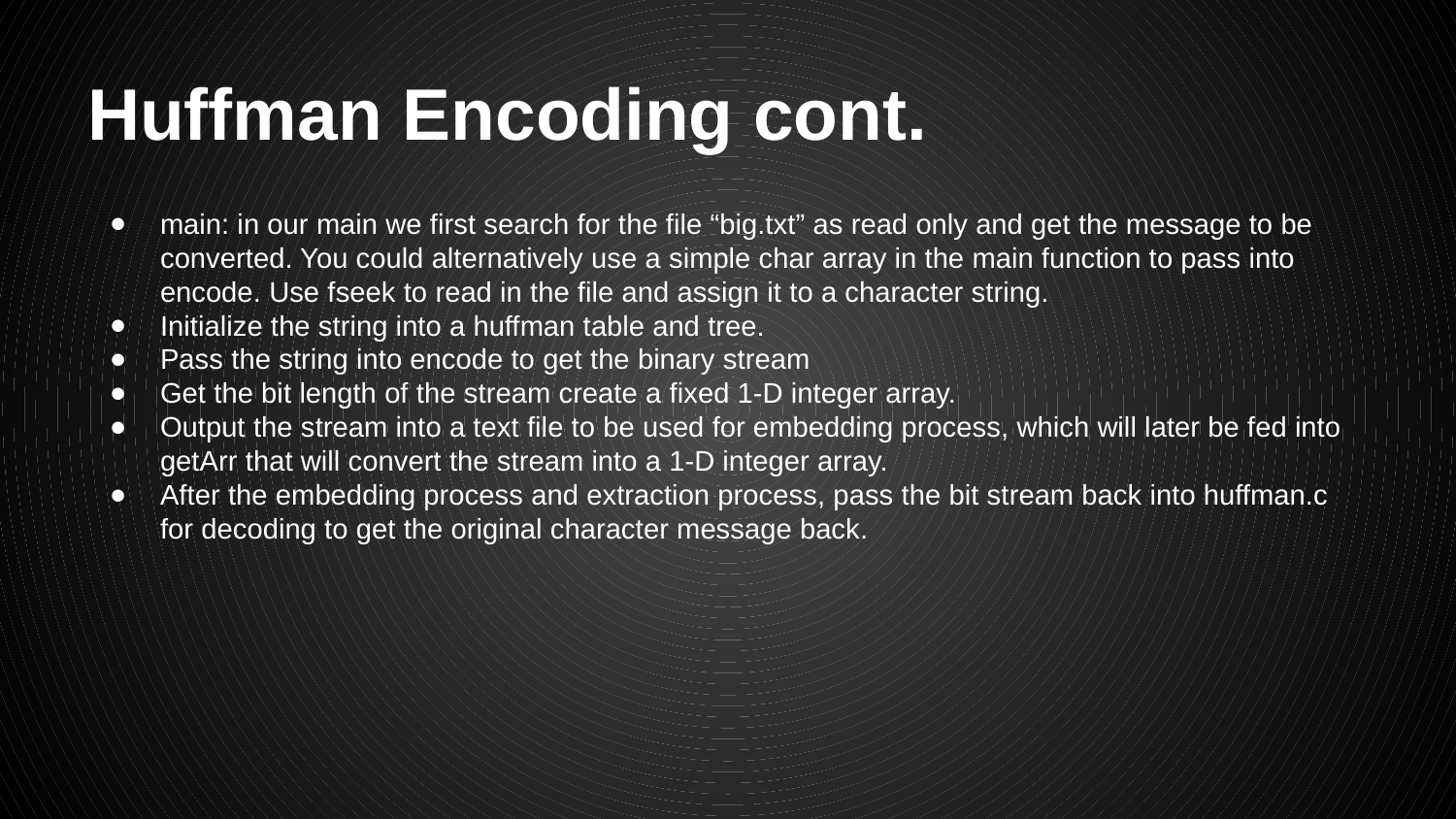

# Huffman Encoding cont.
main: in our main we first search for the file “big.txt” as read only and get the message to be converted. You could alternatively use a simple char array in the main function to pass into encode. Use fseek to read in the file and assign it to a character string.
Initialize the string into a huffman table and tree.
Pass the string into encode to get the binary stream
Get the bit length of the stream create a fixed 1-D integer array.
Output the stream into a text file to be used for embedding process, which will later be fed into getArr that will convert the stream into a 1-D integer array.
After the embedding process and extraction process, pass the bit stream back into huffman.c for decoding to get the original character message back.